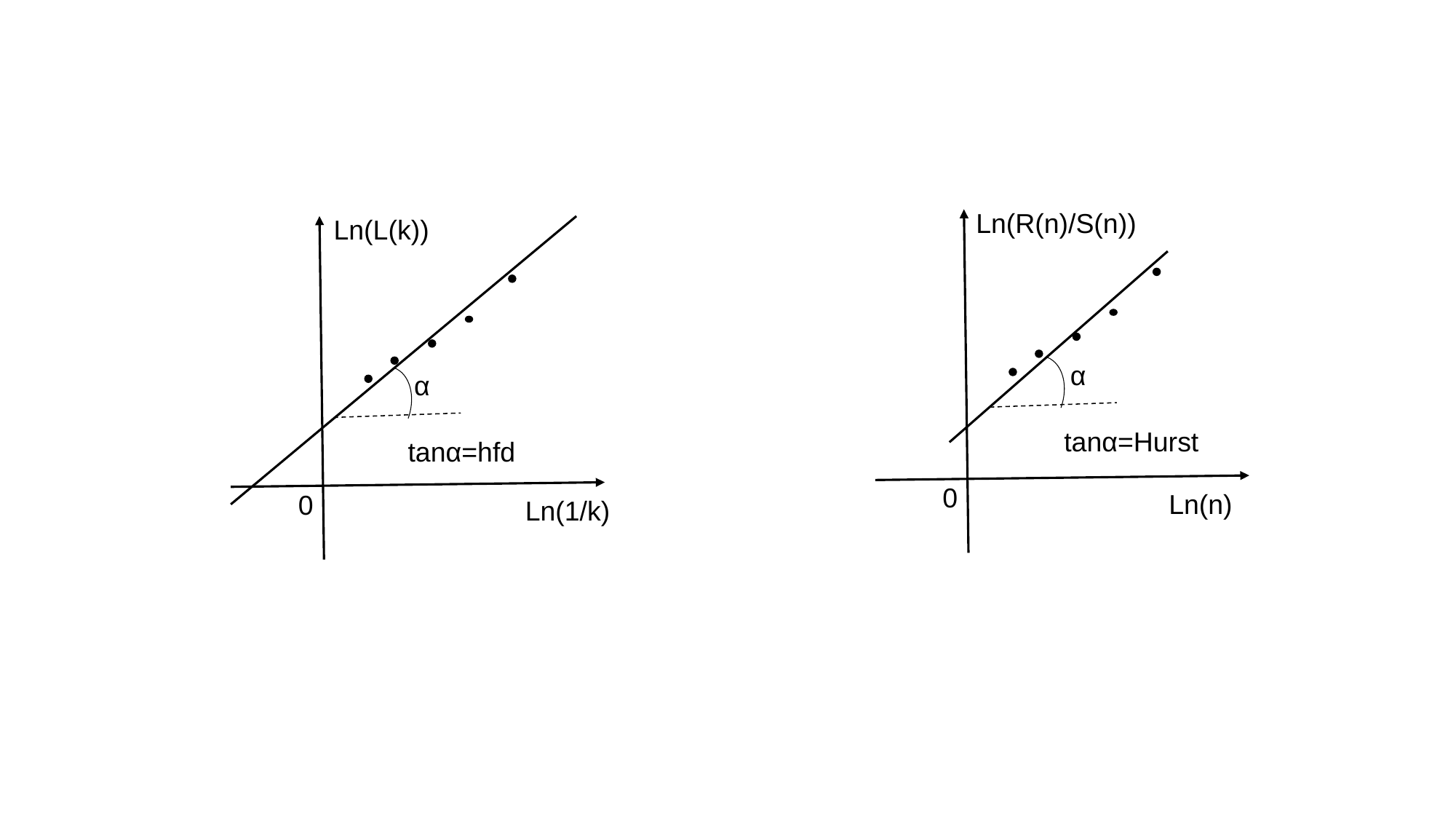

Ln(R(n)/S(n))
Ln(L(k))

α

α

tanα=Hurst
tanα=hfd
0
Ln(n)
0
Ln(1/k)